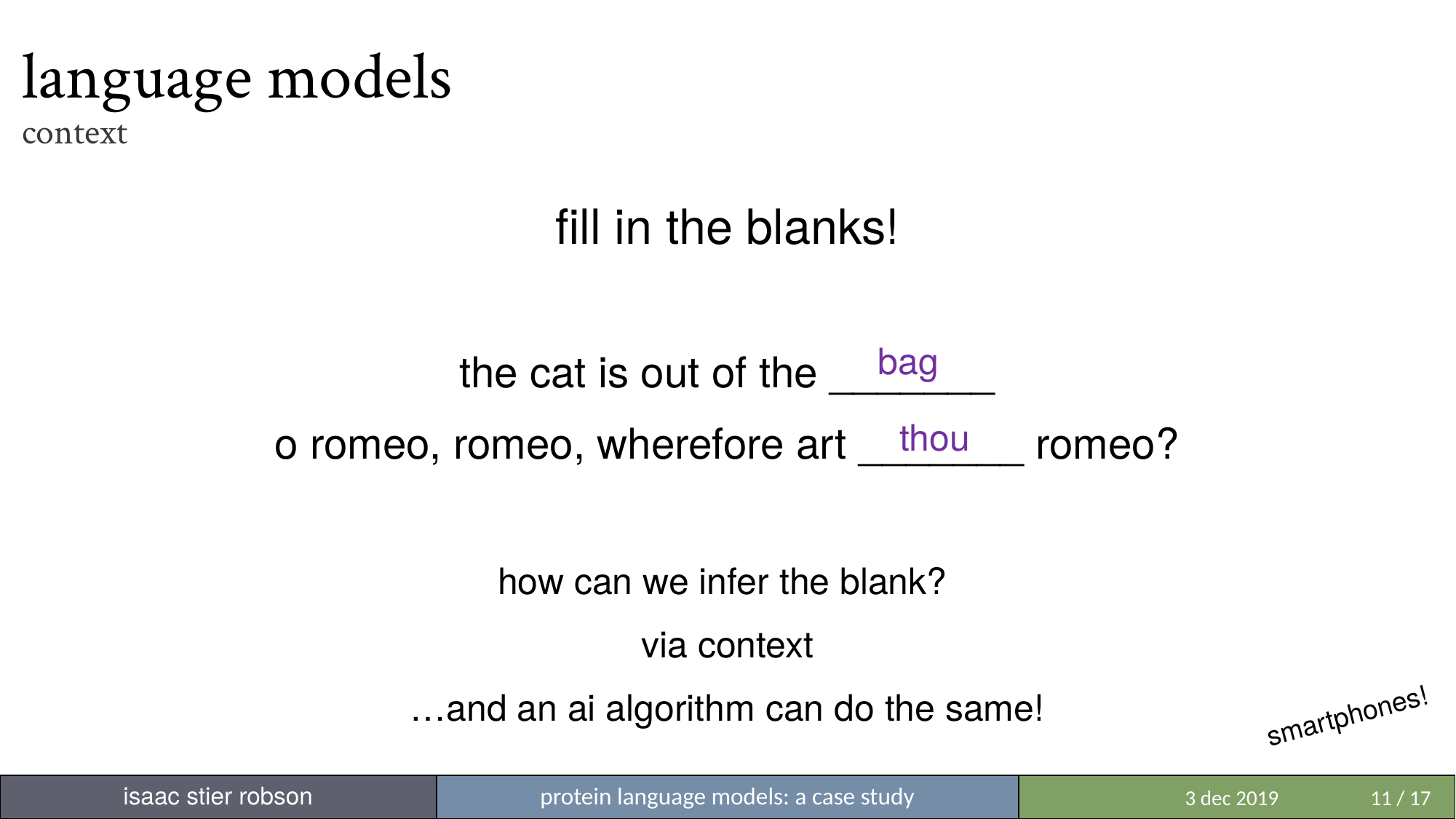

# language models context
fill in the blanks!

the cat is out of the _______
o romeo, romeo, wherefore art _______ romeo?

how can we infer the blank?
via context
…and an ai algorithm can do the same!

bag
thou
smartphones!
isaac stier robson
protein language models: a case study
   	       3 dec 2019	11 / 17